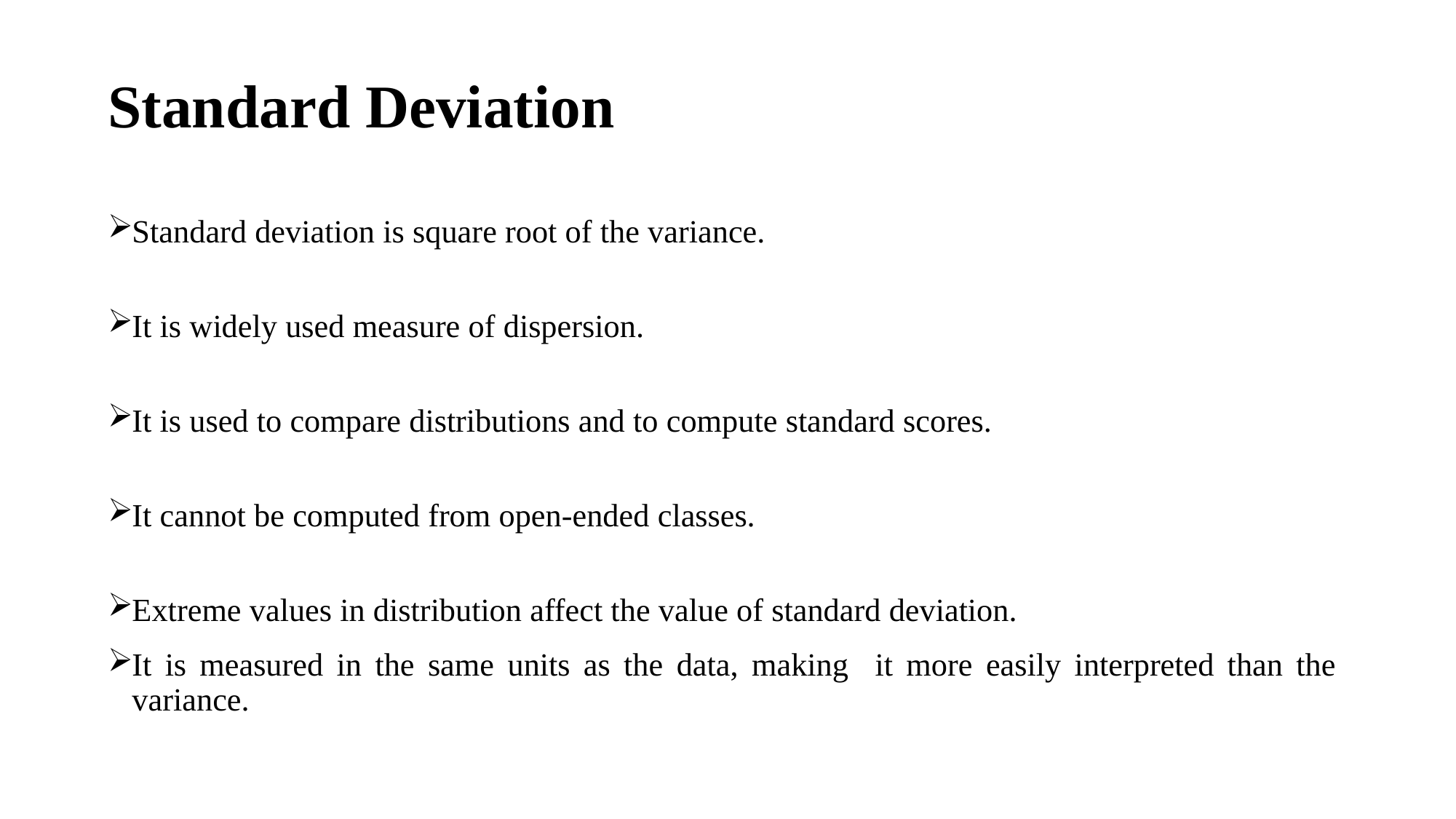

# Standard Deviation
Standard deviation is square root of the variance.

It is widely used measure of dispersion.

It is used to compare distributions and to compute standard scores.

It cannot be computed from open-ended classes.

Extreme values in distribution affect the value of standard deviation.
It is measured in the same units as the data, making  it more easily interpreted than the variance.